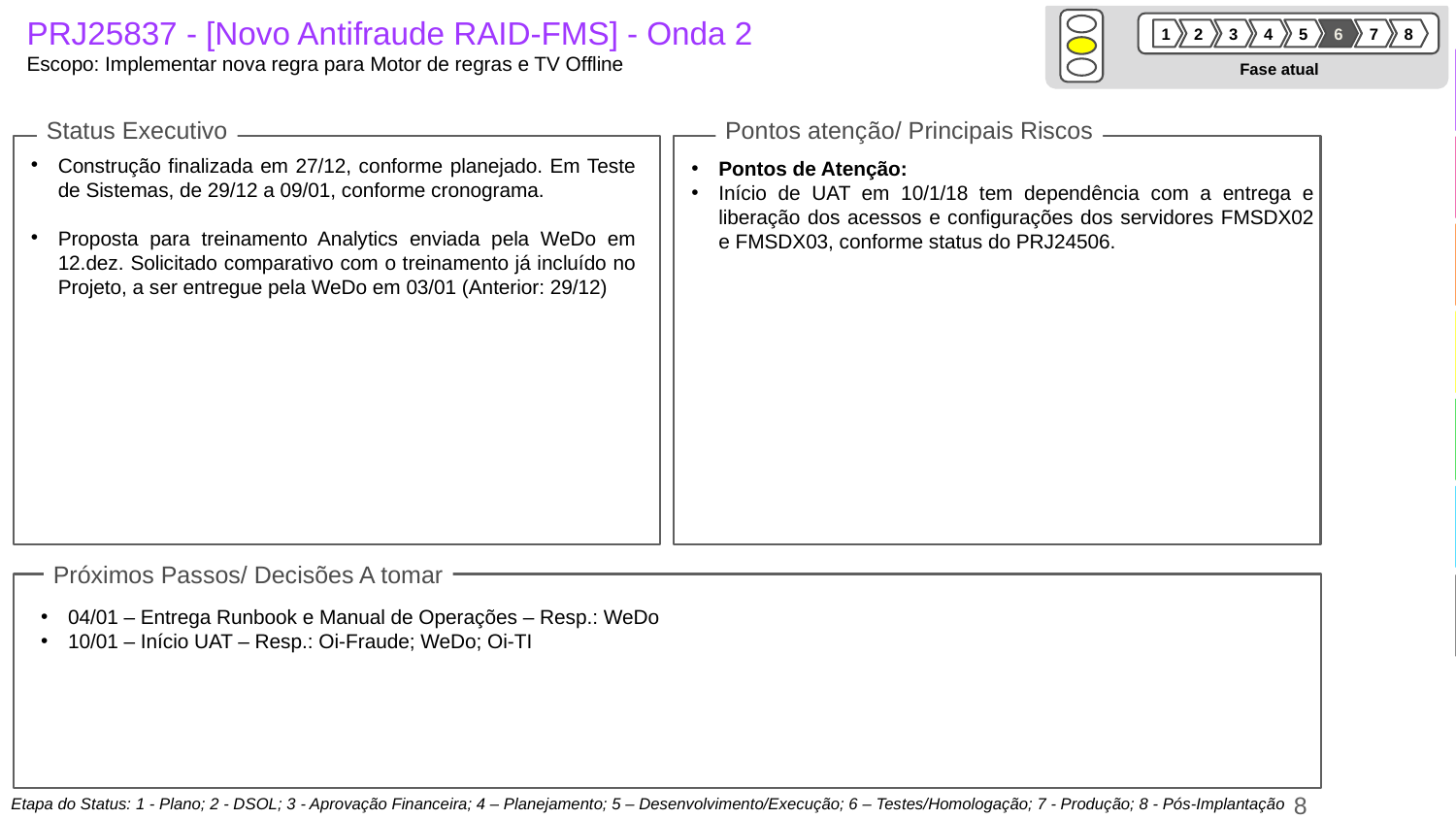

# PRJ25837 - [Novo Antifraude RAID-FMS] - Onda 2 Escopo: Implementar nova regra para Motor de regras e TV Offline

1
2
3
4
5
6
7
8

Fase atual
Status Executivo
Pontos atenção/ Principais Riscos

Construção finalizada em 27/12, conforme planejado. Em Teste de Sistemas, de 29/12 a 09/01, conforme cronograma.

Proposta para treinamento Analytics enviada pela WeDo em 12.dez. Solicitado comparativo com o treinamento já incluído no Projeto, a ser entregue pela WeDo em 03/01 (Anterior: 29/12)
Pontos de Atenção:
Início de UAT em 10/1/18 tem dependência com a entrega e liberação dos acessos e configurações dos servidores FMSDX02 e FMSDX03, conforme status do PRJ24506.
Próximos Passos/ Decisões A tomar

04/01 – Entrega Runbook e Manual de Operações – Resp.: WeDo
10/01 – Início UAT – Resp.: Oi-Fraude; WeDo; Oi-TI

8
Etapa do Status: 1 - Plano; 2 - DSOL; 3 - Aprovação Financeira; 4 – Planejamento; 5 – Desenvolvimento/Execução; 6 – Testes/Homologação; 7 - Produção; 8 - Pós-Implantação